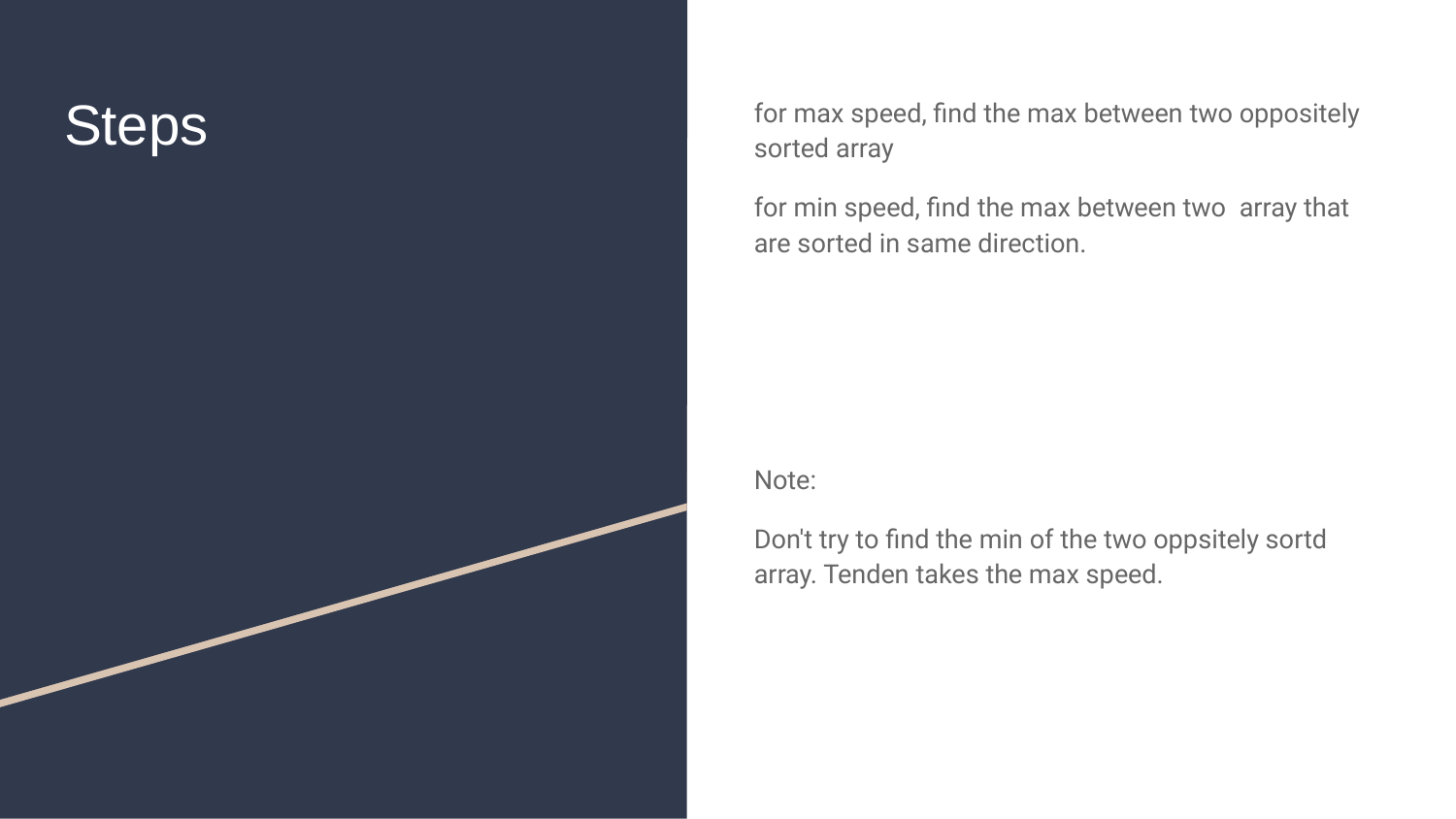

# Steps
for max speed, find the max between two oppositely sorted array
for min speed, find the max between two  array that are sorted in same direction.

Note:
Don't try to find the min of the two oppsitely sortd array. Tenden takes the max speed.